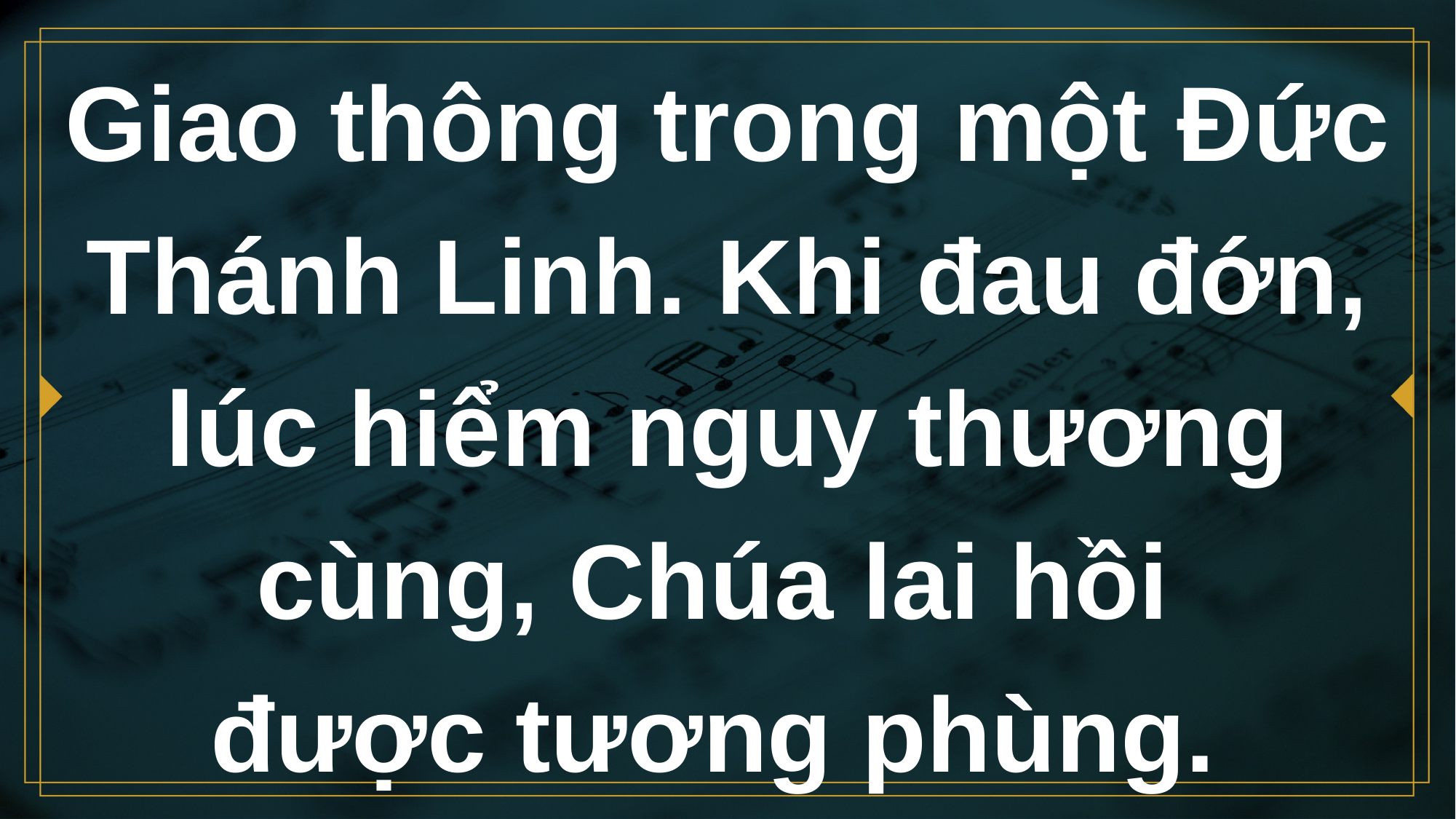

# Giao thông trong một Đức Thánh Linh. Khi đau đớn, lúc hiểm nguy thương cùng, Chúa lai hồi được tương phùng.